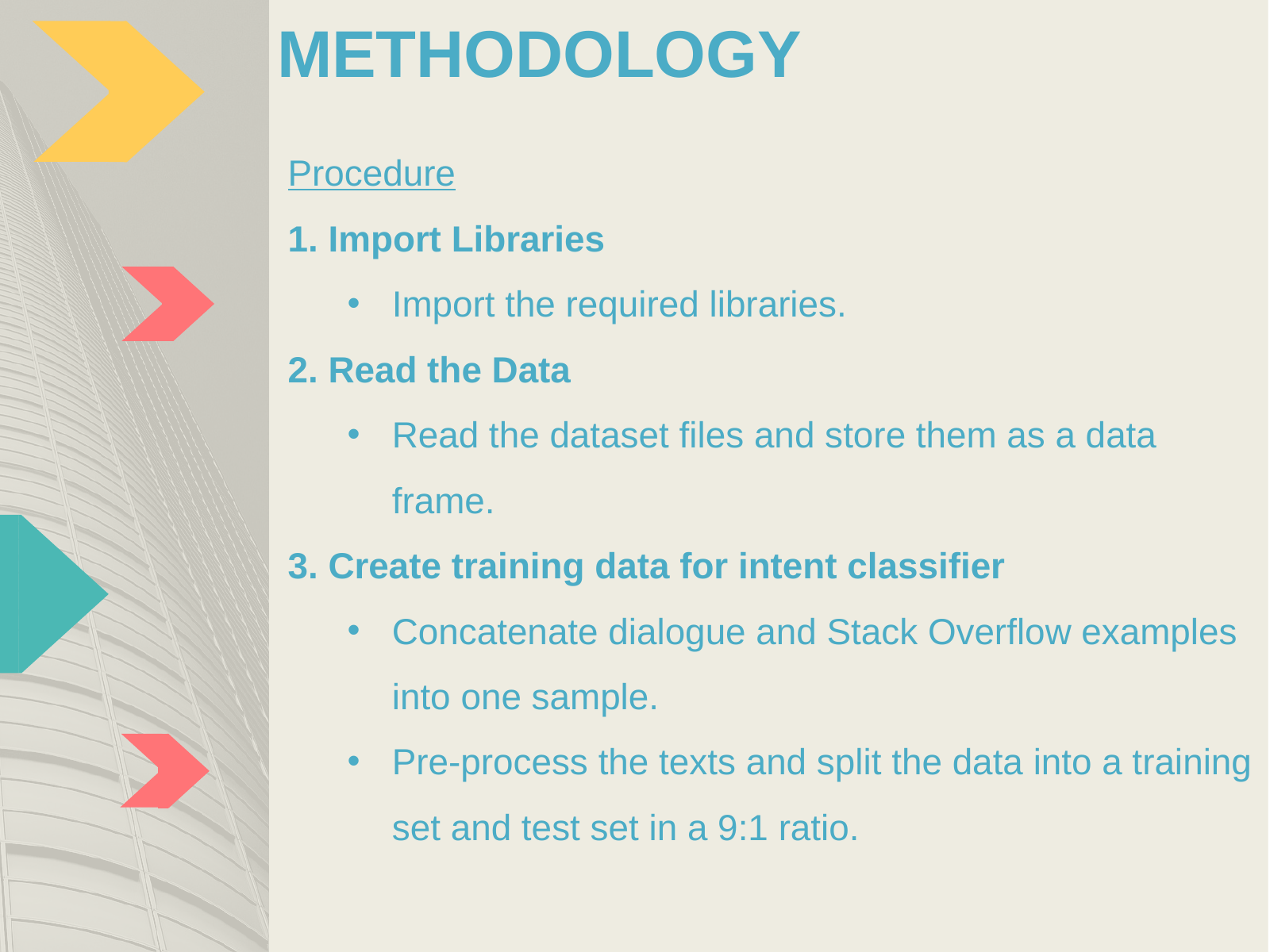

# METHODOLOGY

Procedure
1. Import Libraries
Import the required libraries.
2. Read the Data
Read the dataset files and store them as a data frame.
3. Create training data for intent classifier
Concatenate dialogue and Stack Overflow examples into one sample.
Pre-process the texts and split the data into a training set and test set in a 9:1 ratio.